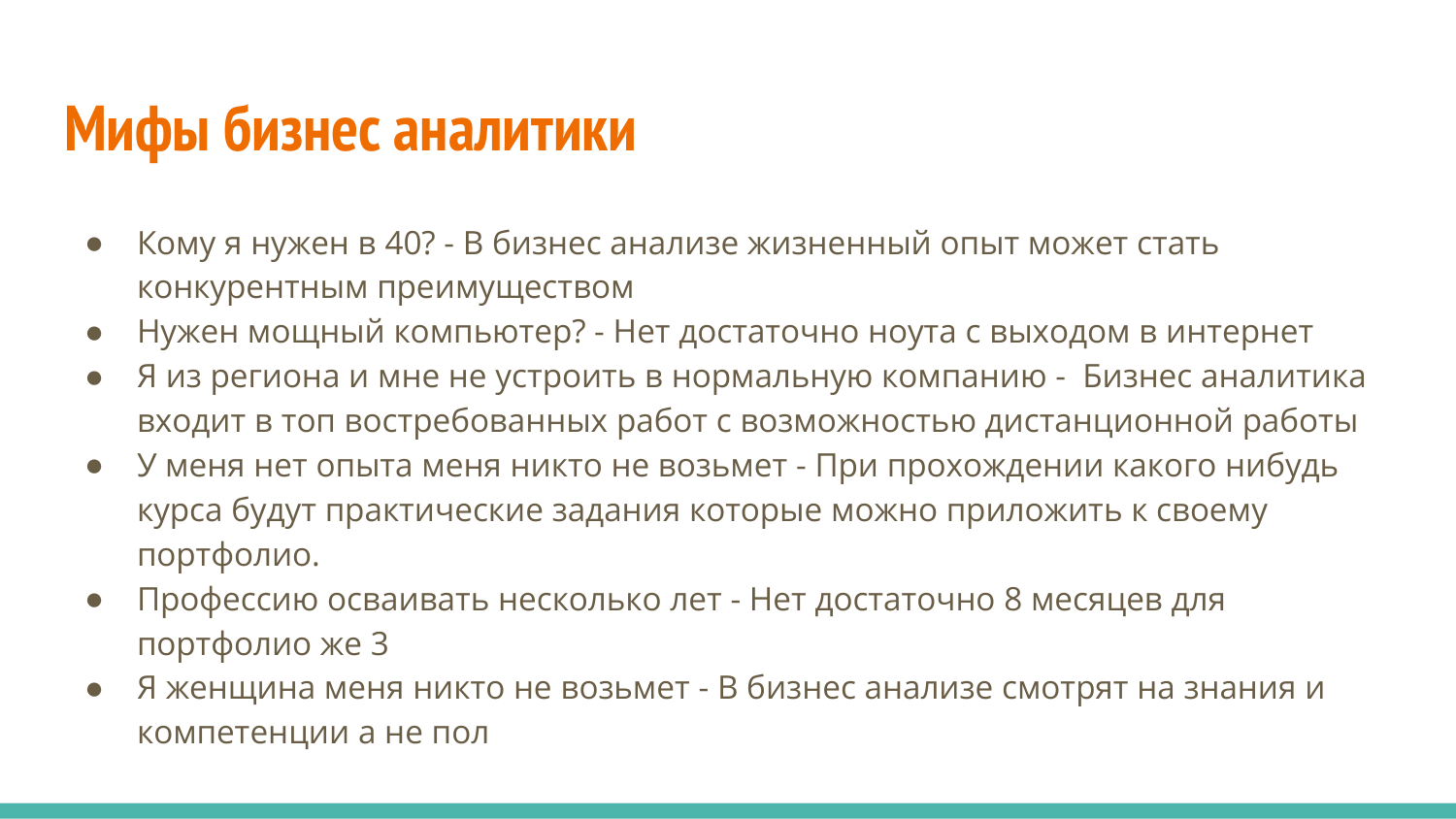

# Мифы бизнес аналитики
Кому я нужен в 40? - В бизнес анализе жизненный опыт может стать конкурентным преимуществом
Нужен мощный компьютер? - Нет достаточно ноута с выходом в интернет
Я из региона и мне не устроить в нормальную компанию -  Бизнес аналитика входит в топ востребованных работ с возможностью дистанционной работы
У меня нет опыта меня никто не возьмет - При прохождении какого нибудь курса будут практические задания которые можно приложить к своему портфолио.
Профессию осваивать несколько лет - Нет достаточно 8 месяцев для портфолио же 3
Я женщина меня никто не возьмет - В бизнес анализе смотрят на знания и компетенции а не пол